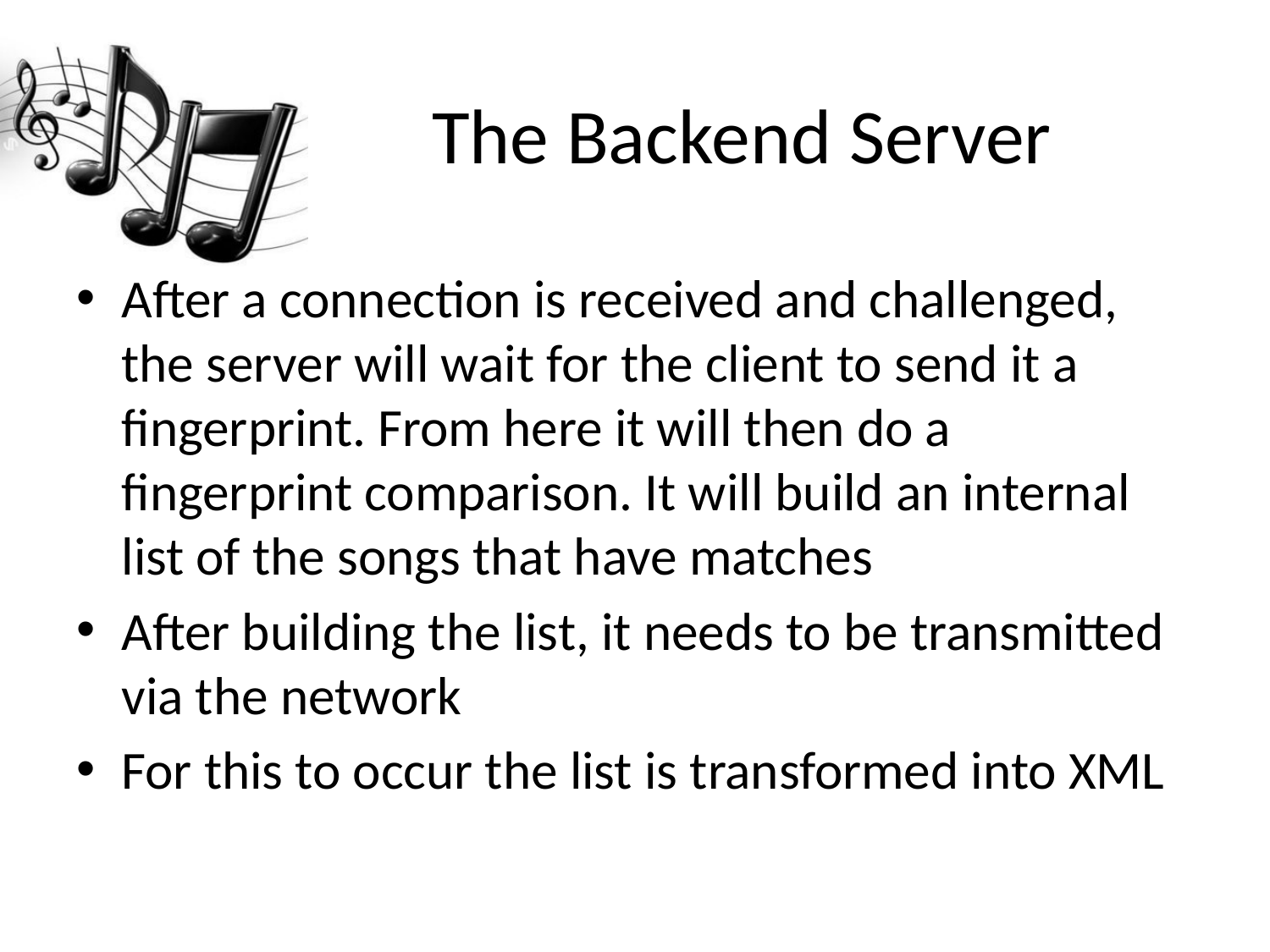

# The Backend Server
After a connection is received and challenged, the server will wait for the client to send it a fingerprint. From here it will then do a fingerprint comparison. It will build an internal list of the songs that have matches
After building the list, it needs to be transmitted via the network
For this to occur the list is transformed into XML